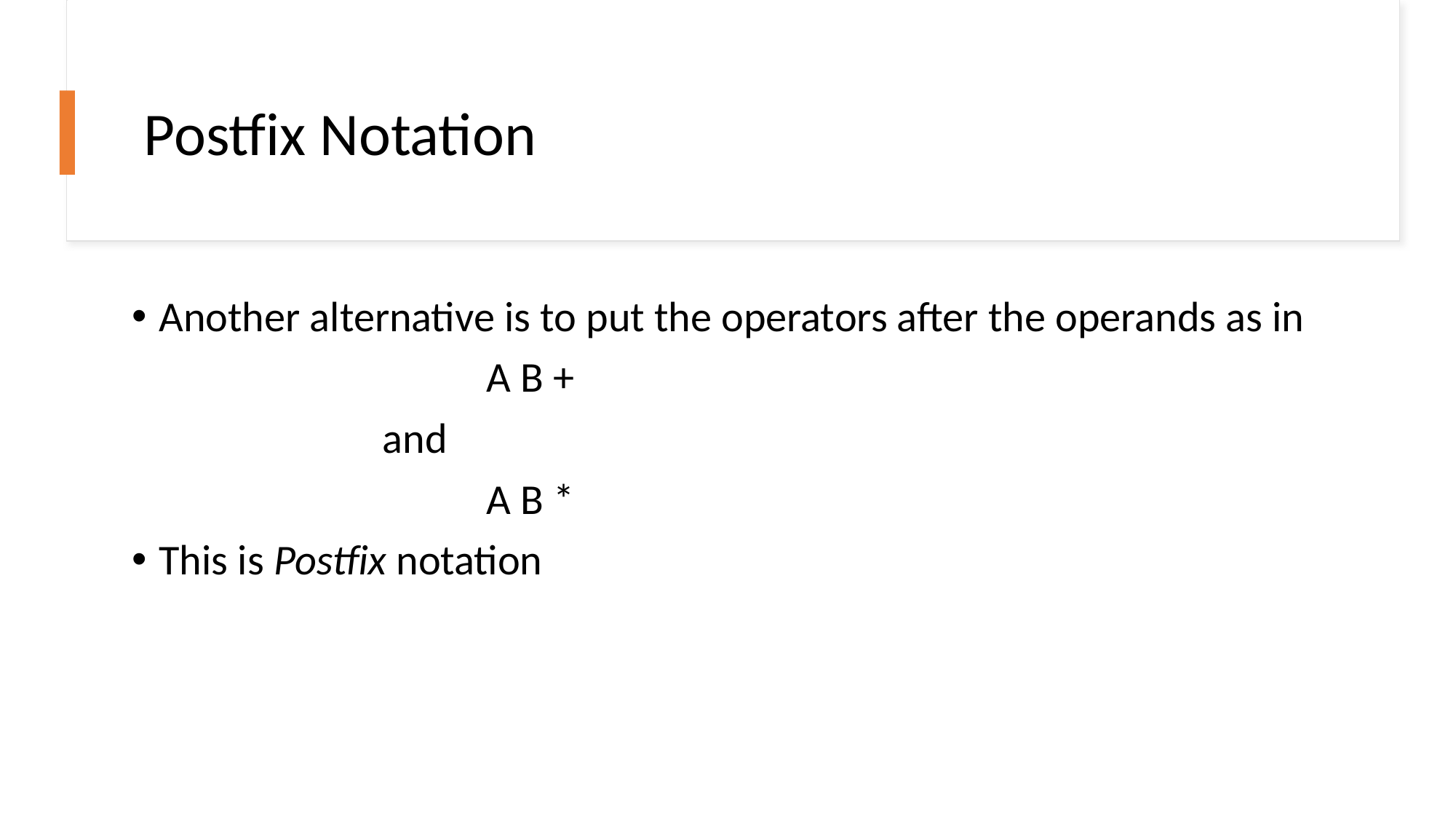

# Postfix Notation

Another alternative is to put the operators after the operands as in
				A B +
                          and
				A B *
This is Postfix notation